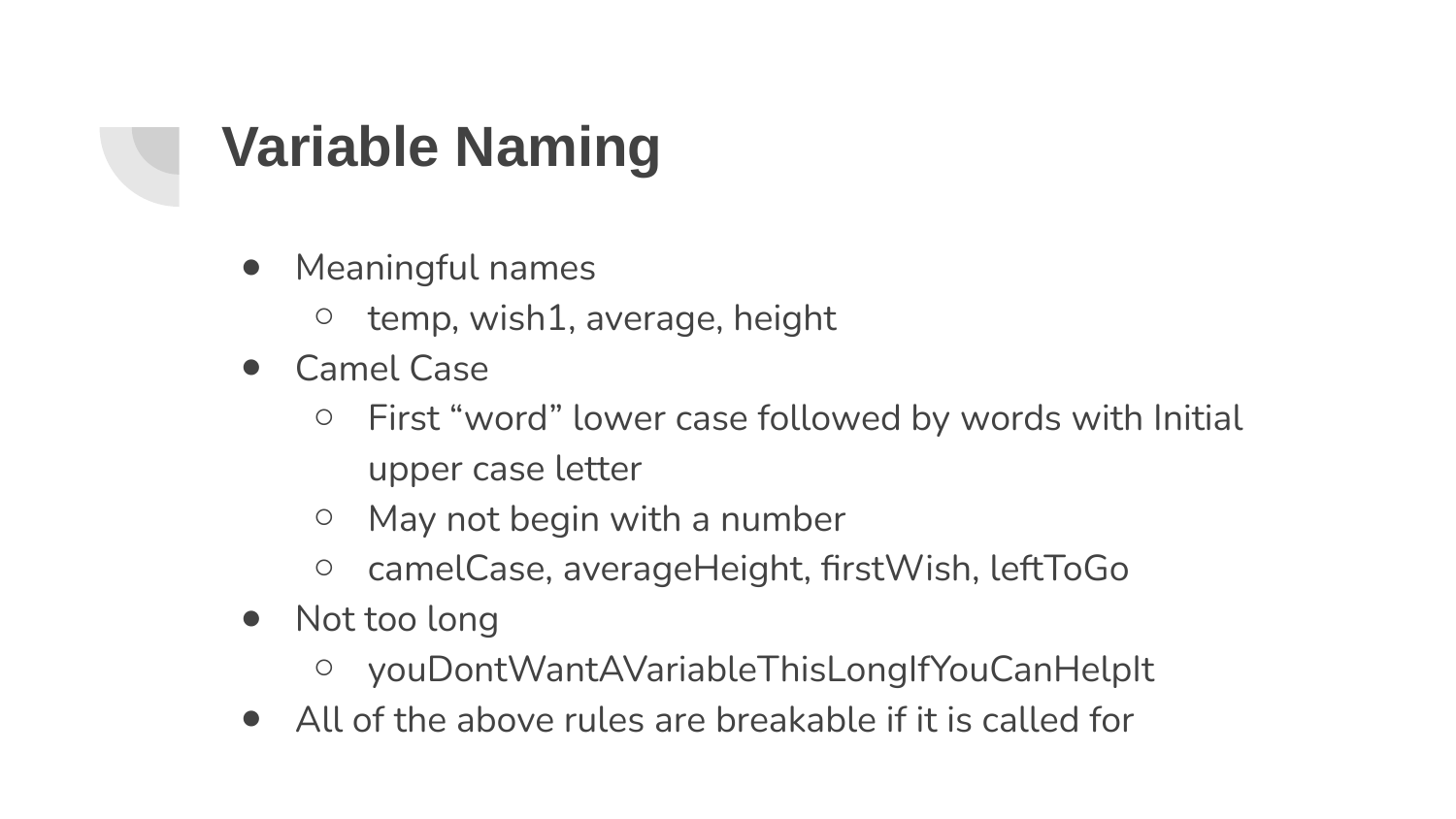

# Variable Naming
Meaningful names
temp, wish1, average, height
Camel Case
First “word” lower case followed by words with Initial upper case letter
May not begin with a number
camelCase, averageHeight, firstWish, leftToGo
Not too long
youDontWantAVariableThisLongIfYouCanHelpIt
All of the above rules are breakable if it is called for